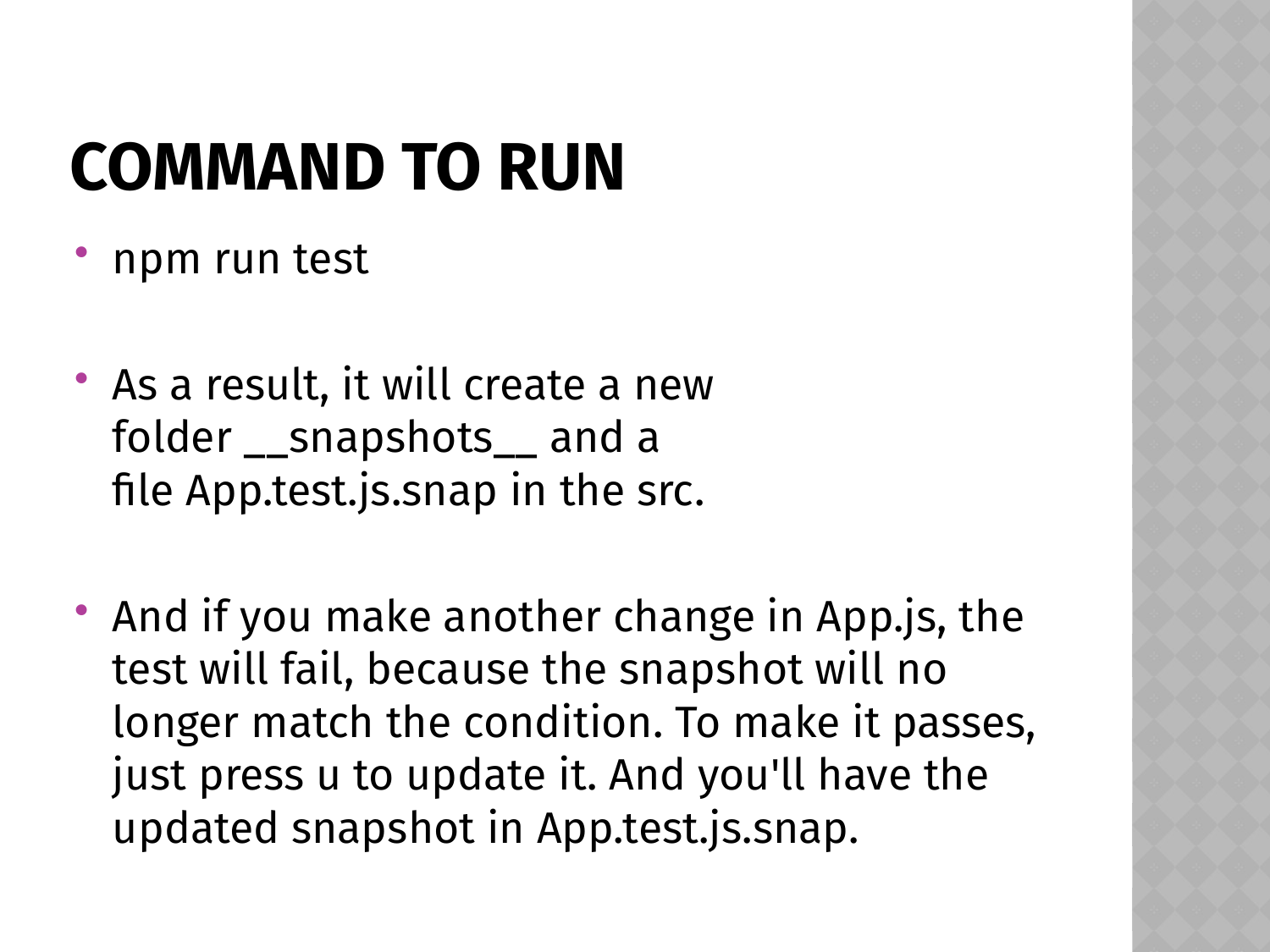

# Command to run
npm run test

As a result, it will create a new folder __snapshots__ and a file App.test.js.snap in the src.

And if you make another change in App.js, the test will fail, because the snapshot will no longer match the condition. To make it passes, just press u to update it. And you'll have the updated snapshot in App.test.js.snap.